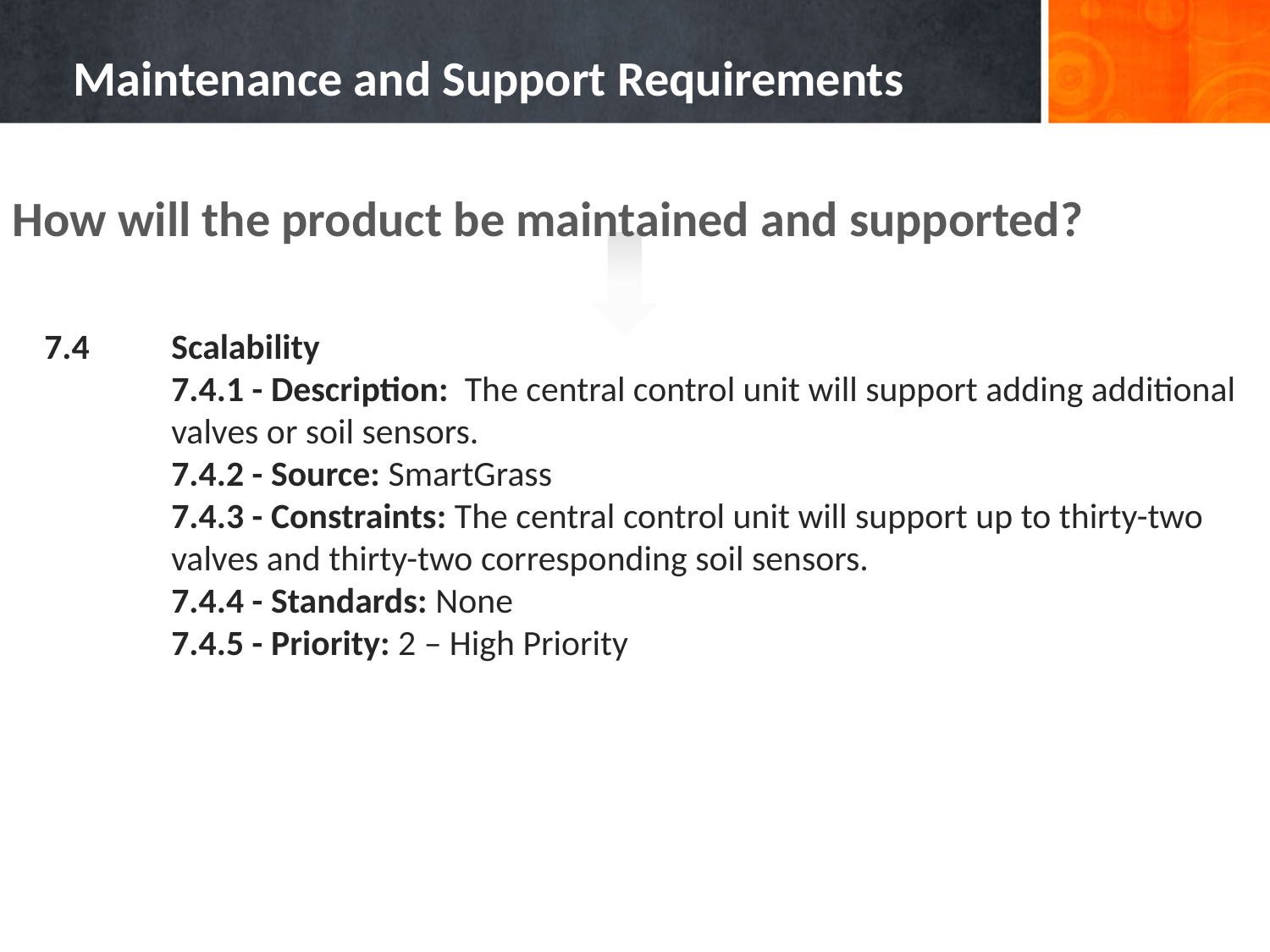

# Maintenance and Support Requirements
How will the product be maintained and supported?

7.4	Scalability
	7.4.1 - Description:  The central control unit will support adding additional 	valves or soil sensors.
	7.4.2 - Source: SmartGrass
	7.4.3 - Constraints: The central control unit will support up to thirty-two 	valves and thirty-two corresponding soil sensors.
	7.4.4 - Standards: None
	7.4.5 - Priority: 2 – High Priority